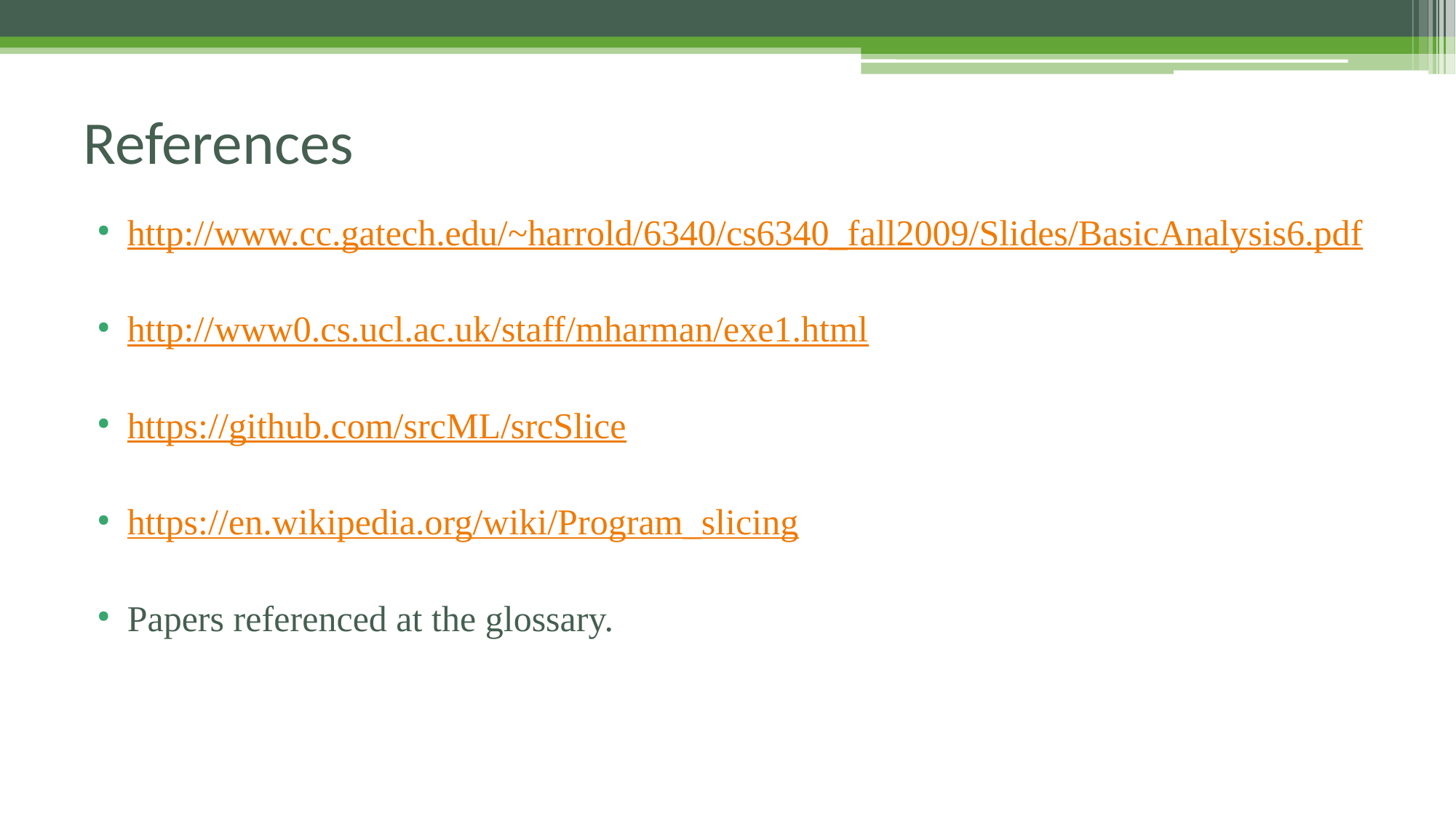

# References
http://www.cc.gatech.edu/~harrold/6340/cs6340_fall2009/Slides/BasicAnalysis6.pdf

http://www0.cs.ucl.ac.uk/staff/mharman/exe1.html

https://github.com/srcML/srcSlice

https://en.wikipedia.org/wiki/Program_slicing

Papers referenced at the glossary.